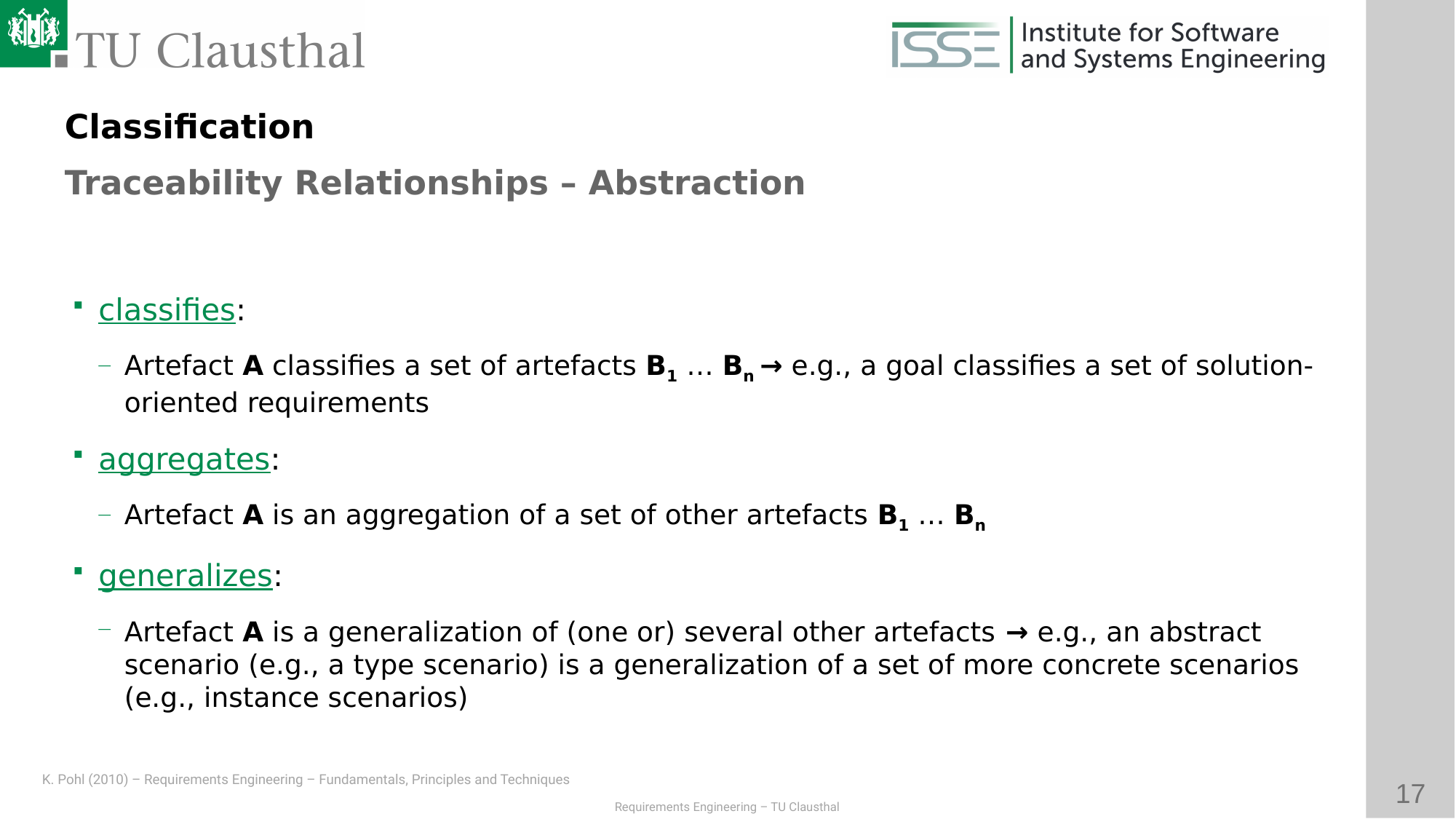

Classification
Traceability Relationships – Abstraction

# classifies:
Artefact A classifies a set of artefacts B1 … Bn → e.g., a goal classifies a set of solution-oriented requirements
aggregates:
Artefact A is an aggregation of a set of other artefacts B1 … Bn
generalizes:
Artefact A is a generalization of (one or) several other artefacts → e.g., an abstract scenario (e.g., a type scenario) is a generalization of a set of more concrete scenarios (e.g., instance scenarios)
K. Pohl (2010) – Requirements Engineering – Fundamentals, Principles and Techniques